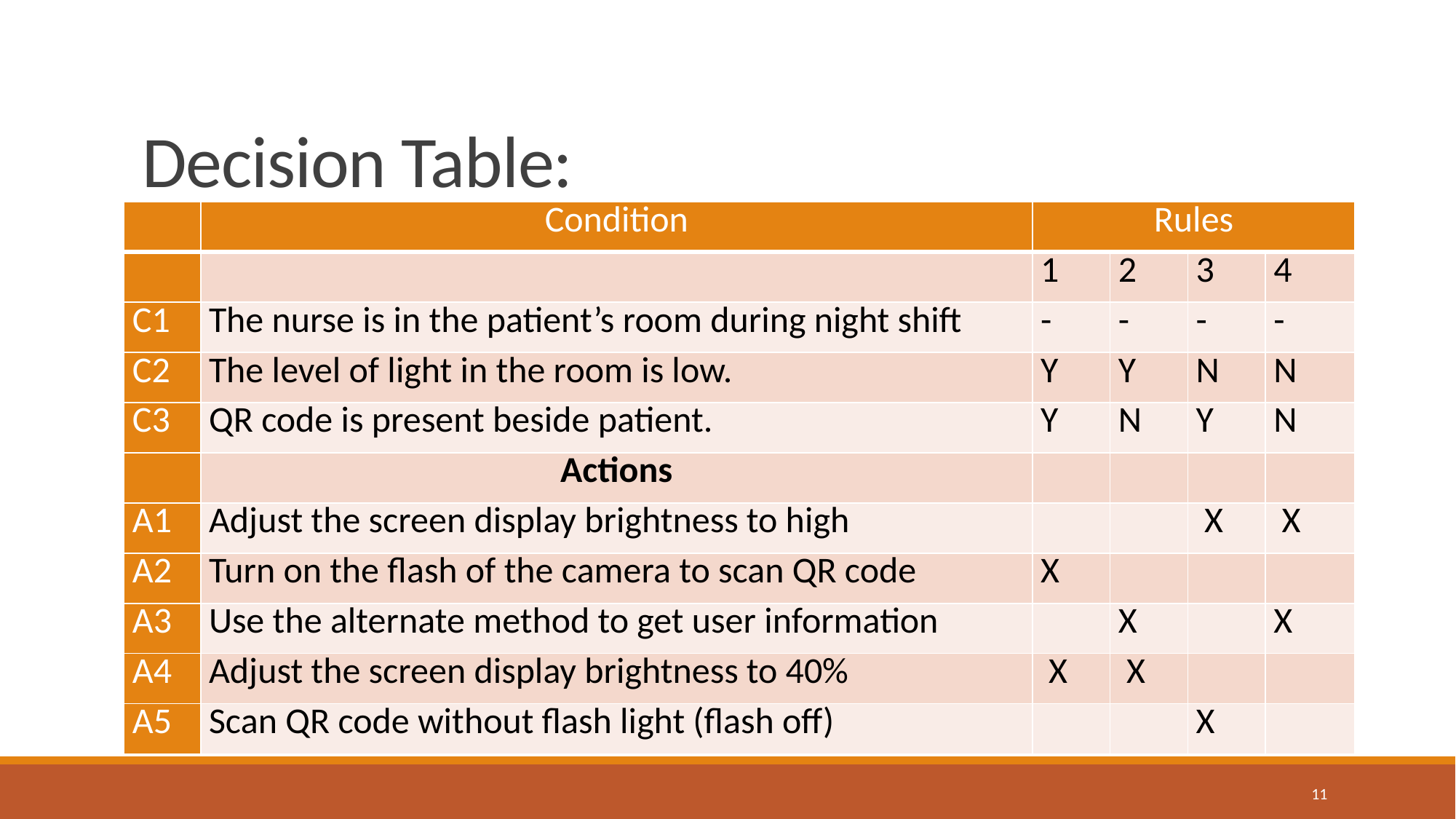

# Decision Table:
|  | Condition | Rules |  |  |  |
| --- | --- | --- | --- | --- | --- |
|  |  | 1 | 2 | 3 | 4 |
| C1 | The nurse is in the patient’s room during night shift | - | - | - | - |
| C2 | The level of light in the room is low. | Y | Y | N | N |
| C3 | QR code is present beside patient. | Y | N | Y | N |
|  | Actions |  |  |  |  |
| A1 | Adjust the screen display brightness to high |  |  | X | X |
| A2 | Turn on the flash of the camera to scan QR code | X |  |  |  |
| A3 | Use the alternate method to get user information |  | X |  | X |
| A4 | Adjust the screen display brightness to 40% | X | X |  |  |
| A5 | Scan QR code without flash light (flash off) |  |  | X |  |
11